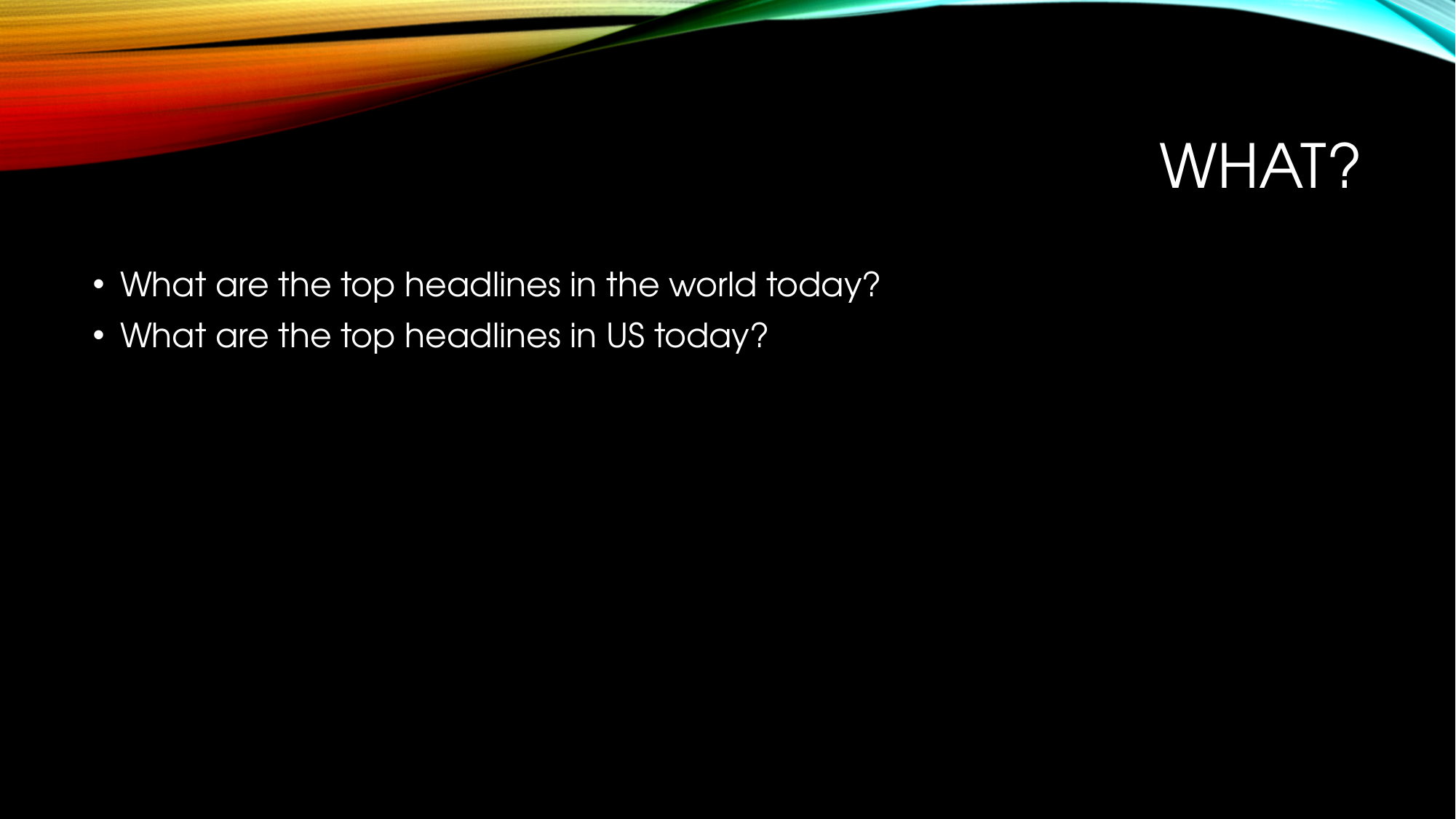

# What?
What are the top headlines in the world today?
What are the top headlines in US today?